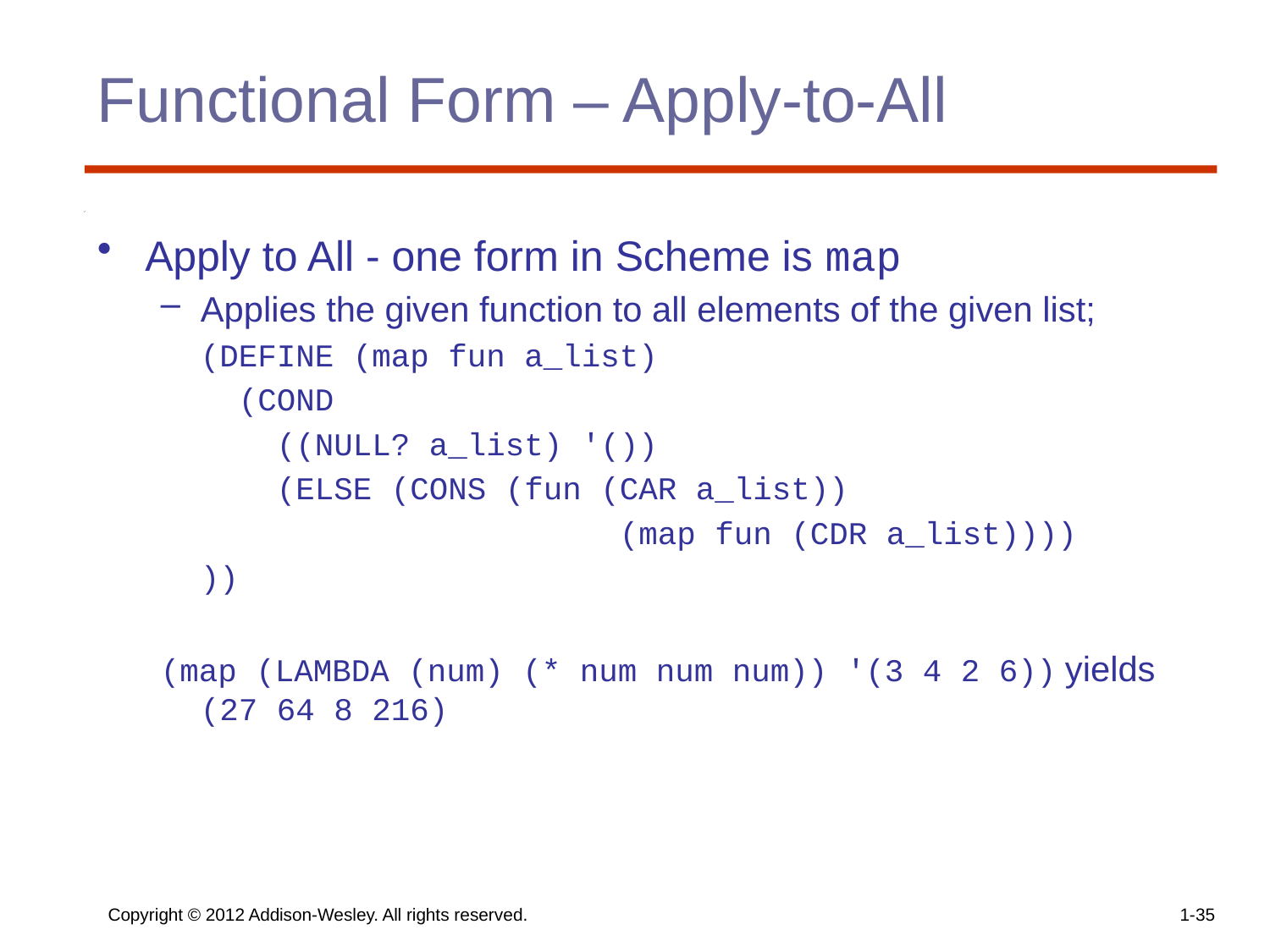

# Functional Form – Apply-to-All
Apply to All - one form in Scheme is map
Applies the given function to all elements of the given list;
	(DEFINE (map fun a_list)
	  (COND
	    ((NULL? a_list) '())
	    (ELSE (CONS (fun (CAR a_list))
				  (map fun (CDR a_list))))
	))

(map (LAMBDA (num) (* num num num)) '(3 4 2 6)) yields (27 64 8 216)
Copyright © 2012 Addison-Wesley. All rights reserved.
1-35